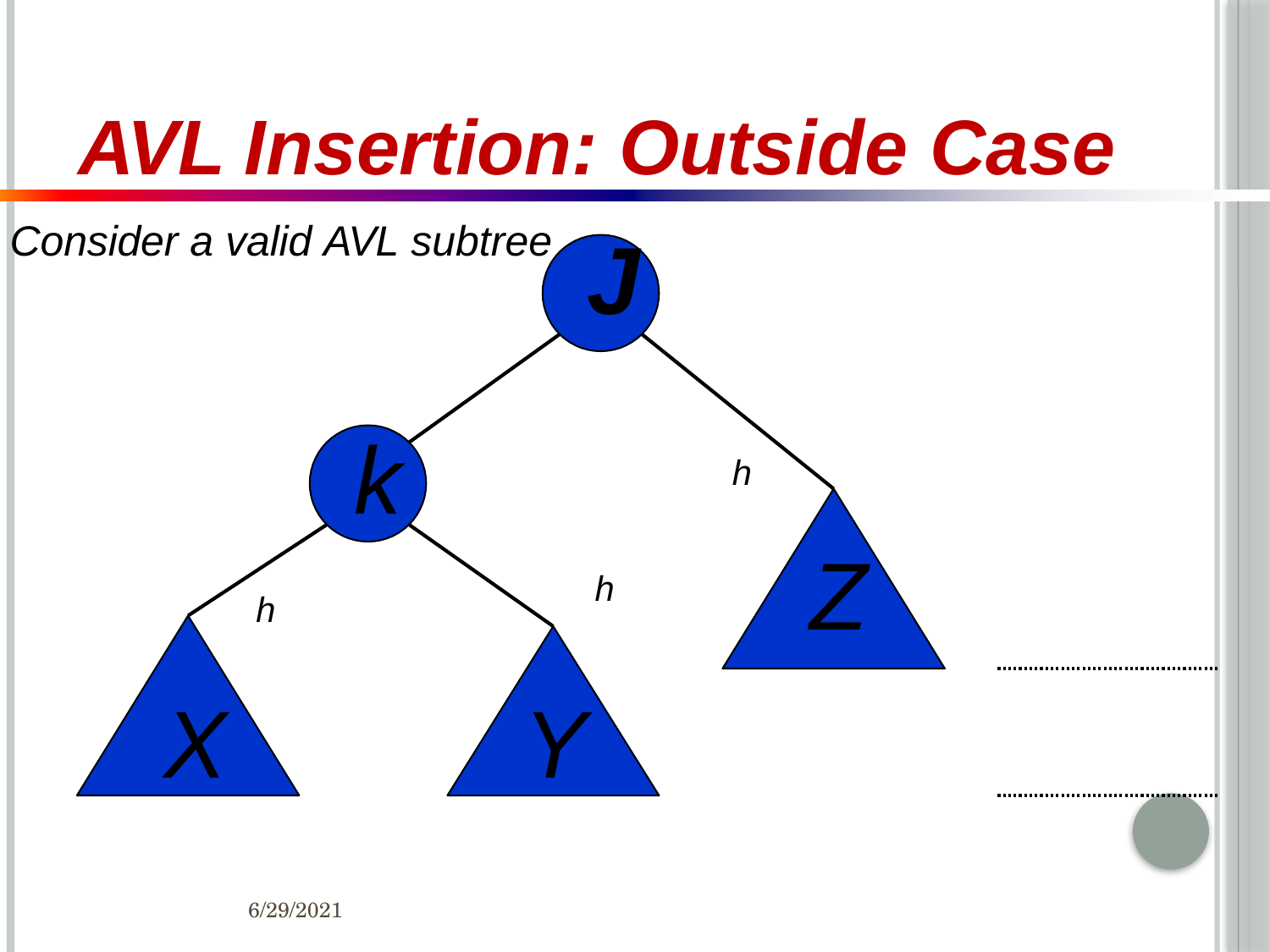

AVL Insertion: Outside Case

Consider a valid AVL subtree
# j

k

h

Z
h
h

X
Y

6/29/2021